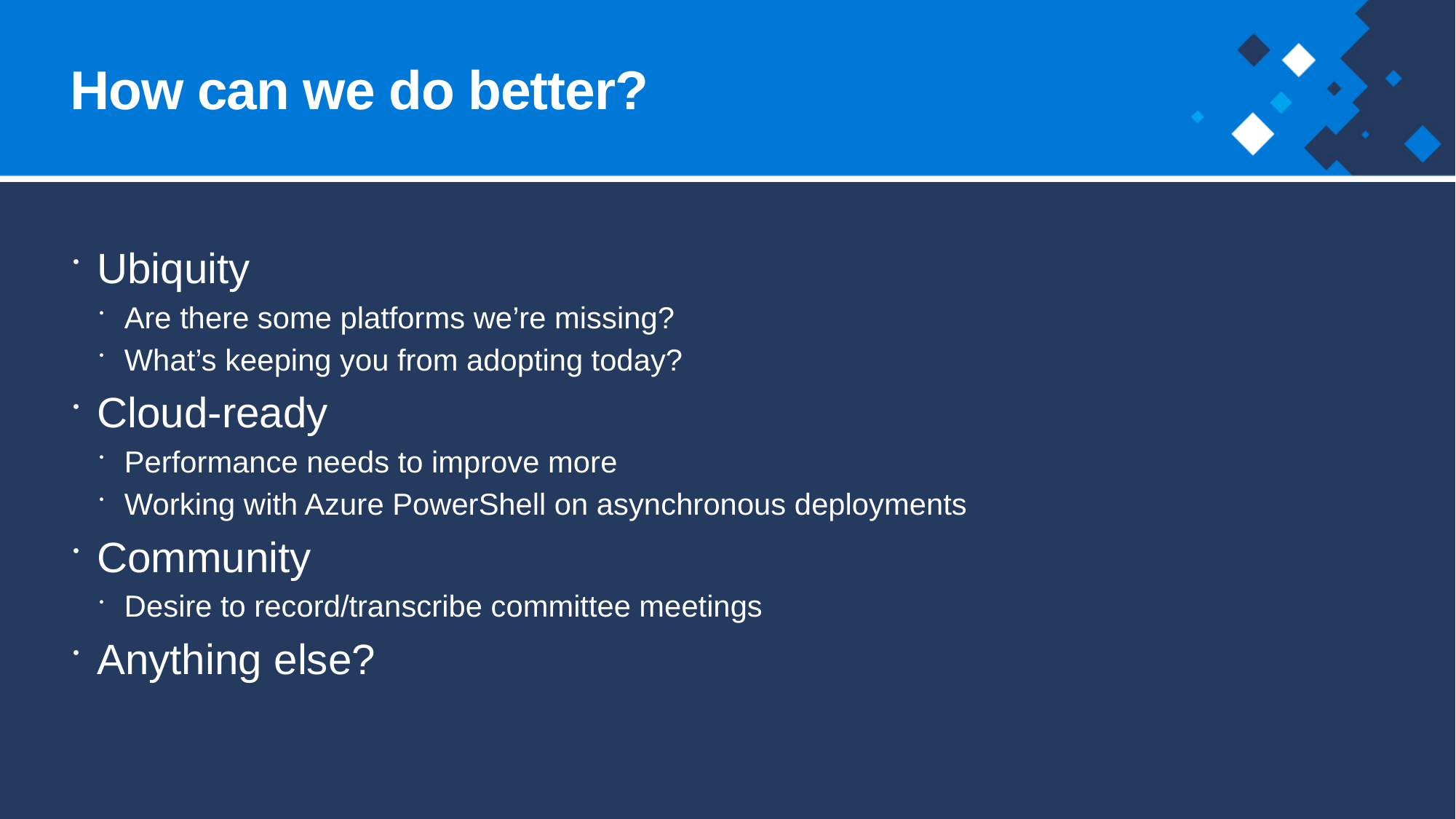

# How can we do better?
Ubiquity
Are there some platforms we’re missing?
What’s keeping you from adopting today?
Cloud-ready
Performance needs to improve more
Working with Azure PowerShell on asynchronous deployments
Community
Desire to record/transcribe committee meetings
Anything else?